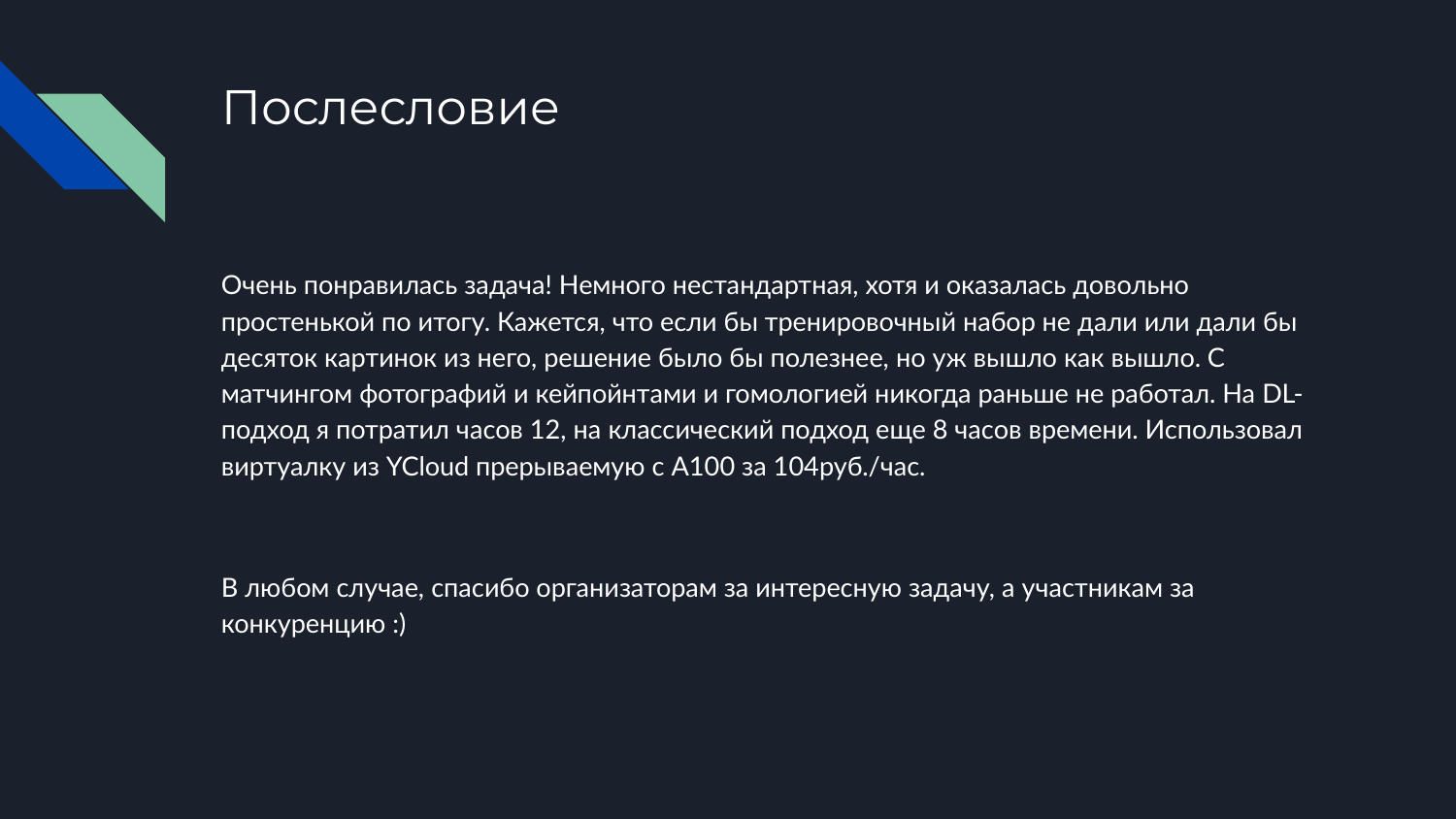

# Послесловие
Очень понравилась задача! Немного нестандартная, хотя и оказалась довольно простенькой по итогу. Кажется, что если бы тренировочный набор не дали или дали бы десяток картинок из него, решение было бы полезнее, но уж вышло как вышло. С матчингом фотографий и кейпойнтами и гомологией никогда раньше не работал. На DL-подход я потратил часов 12, на классический подход еще 8 часов времени. Использовал виртуалку из YCloud прерываемую с A100 за 104руб./час.

В любом случае, спасибо организаторам за интересную задачу, а участникам за конкуренцию :)